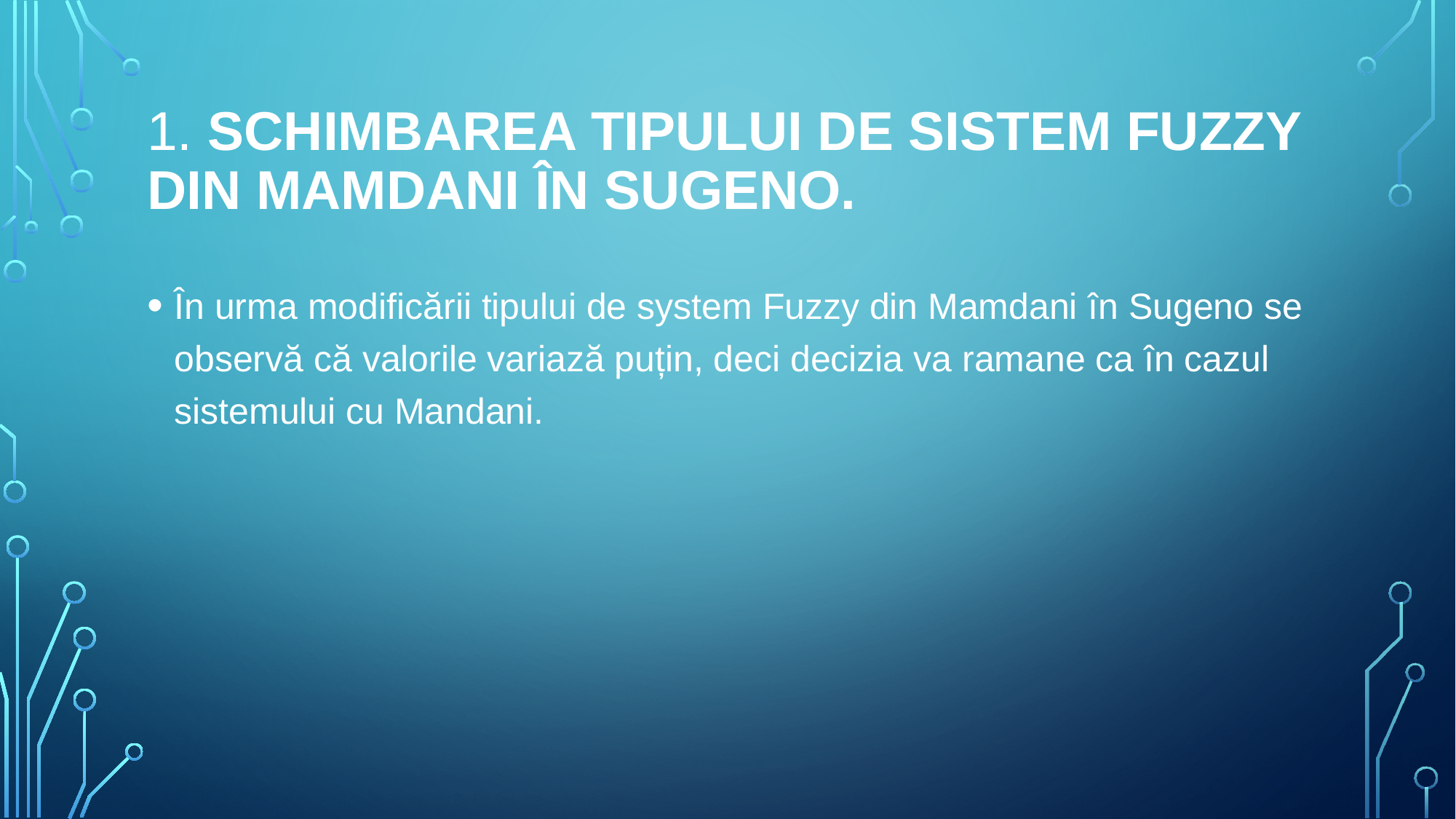

# 1. schimbarea tipului de sistem Fuzzy din Mamdani în Sugeno.
În urma modificării tipului de system Fuzzy din Mamdani în Sugeno se observă că valorile variază puțin, deci decizia va ramane ca în cazul sistemului cu Mandani.